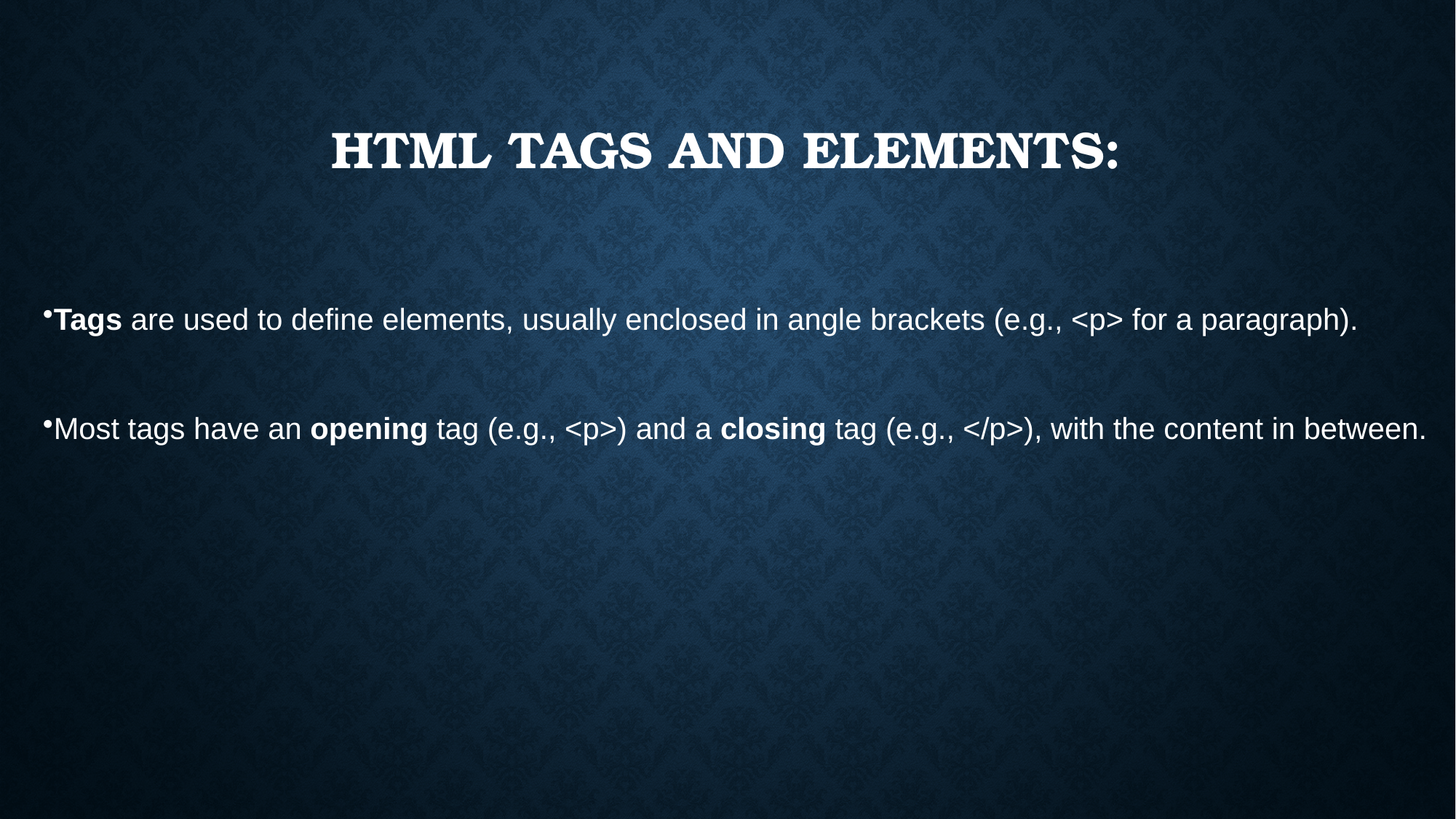

# HTML Tags and Elements:
Tags are used to define elements, usually enclosed in angle brackets (e.g., <p> for a paragraph).

Most tags have an opening tag (e.g., <p>) and a closing tag (e.g., </p>), with the content in between.